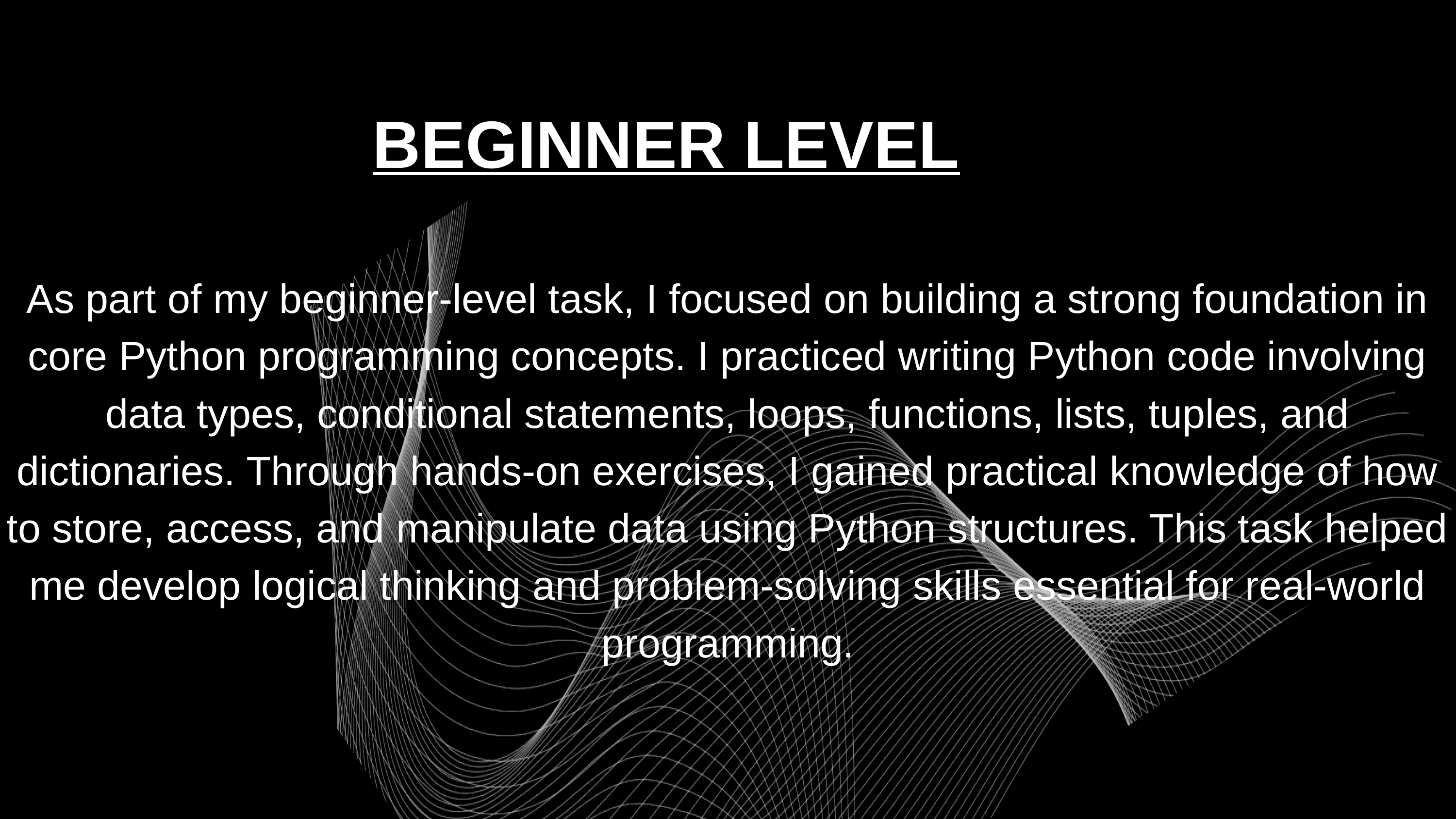

BEGINNER LEVEL
As part of my beginner-level task, I focused on building a strong foundation in core Python programming concepts. I practiced writing Python code involving data types, conditional statements, loops, functions, lists, tuples, and dictionaries. Through hands-on exercises, I gained practical knowledge of how to store, access, and manipulate data using Python structures. This task helped me develop logical thinking and problem-solving skills essential for real-world programming.